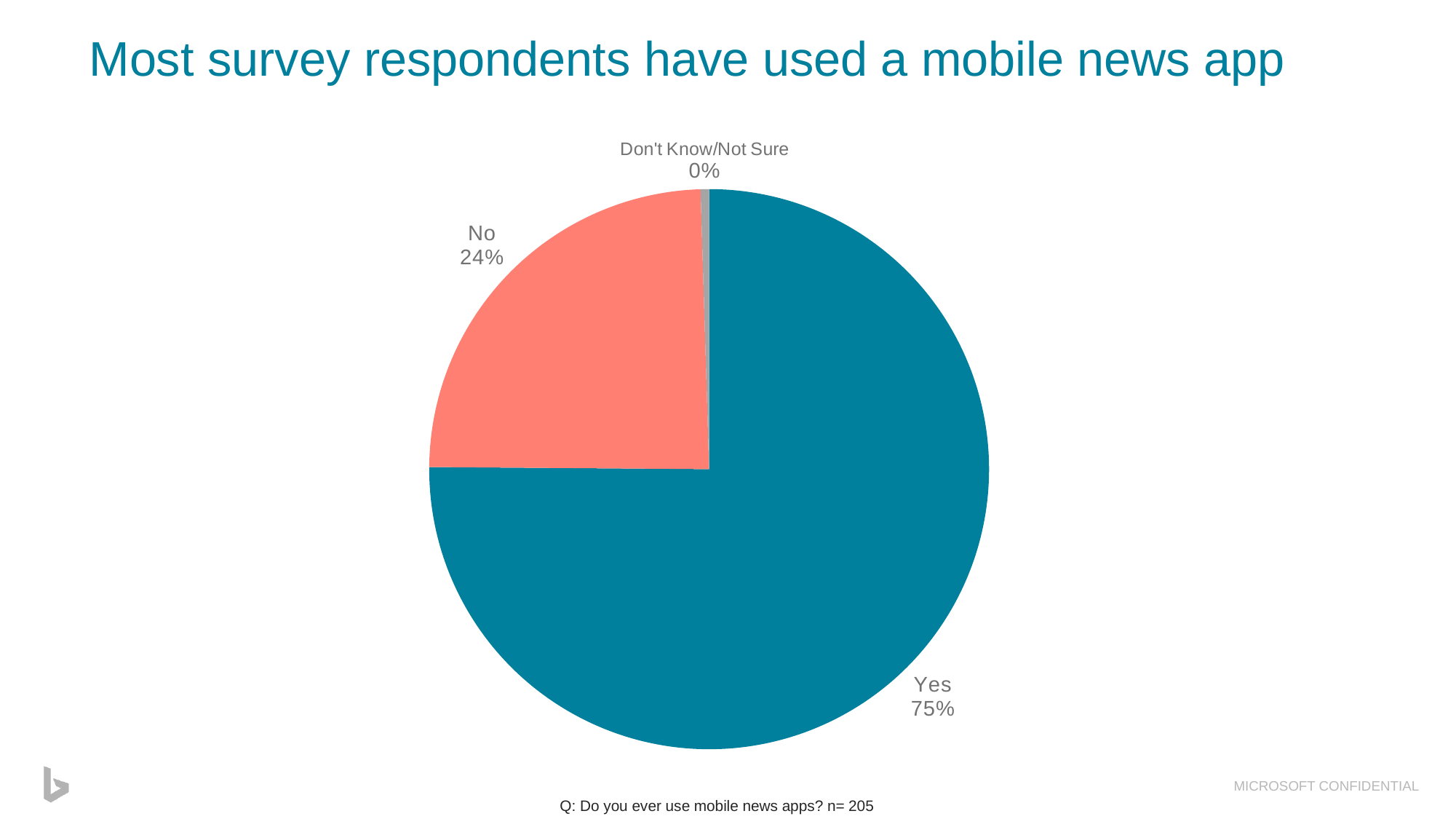

# Most survey respondents have used a mobile news app

### Chart

| Category | Series 1 |
|---|---|
| Yes | 75.12 |
| No | 24.39 |
| Don't Know/Not Sure | 0.49 |
Q: Do you ever use mobile news apps? n= 205